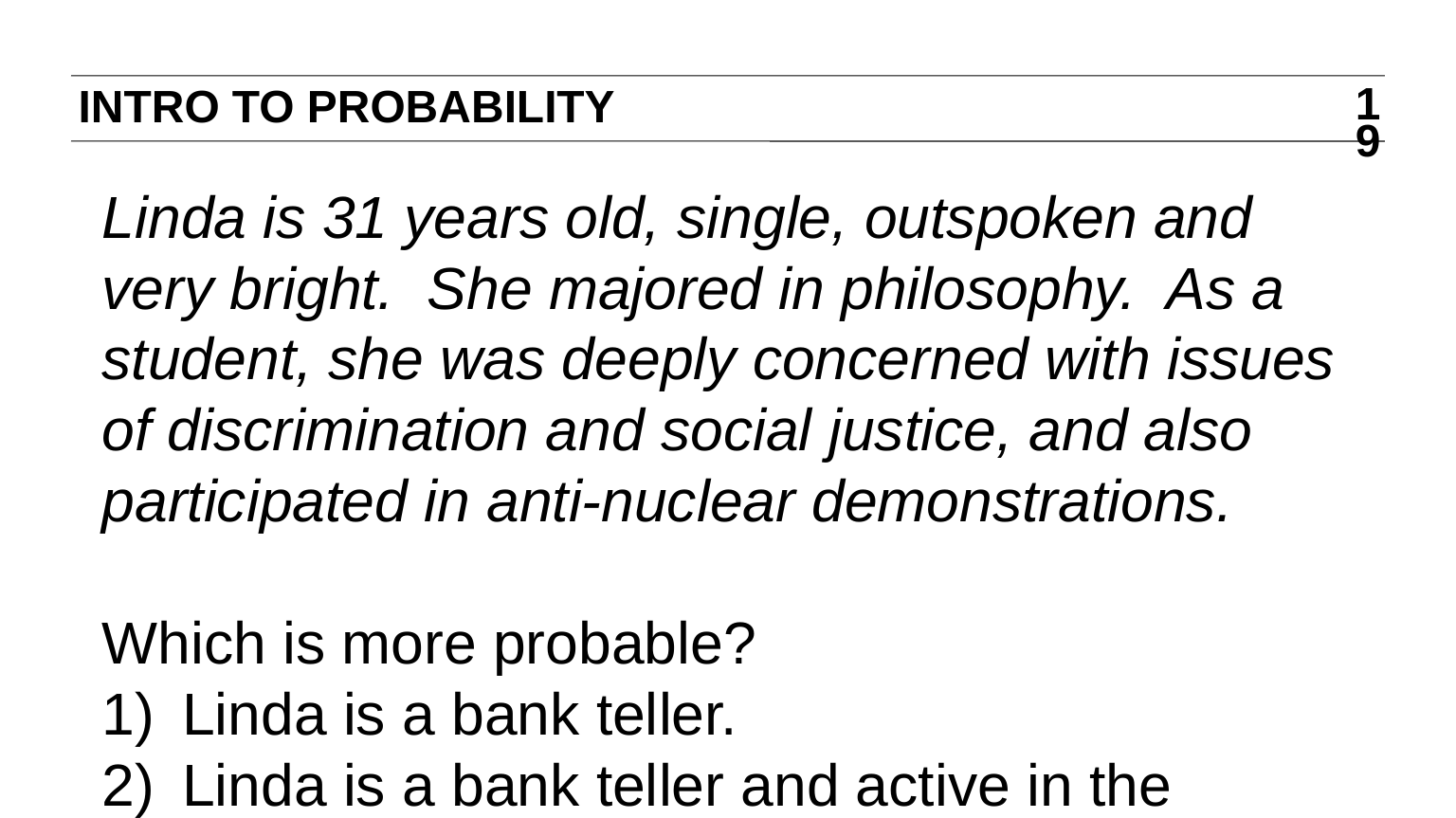

Intro to probability
19
Linda is 31 years old, single, outspoken and very bright.  She majored in philosophy.  As a student, she was deeply concerned with issues of discrimination and social justice, and also participated in anti-nuclear demonstrations.

Which is more probable?
Linda is a bank teller.
Linda is a bank teller and active in the feminist movement.